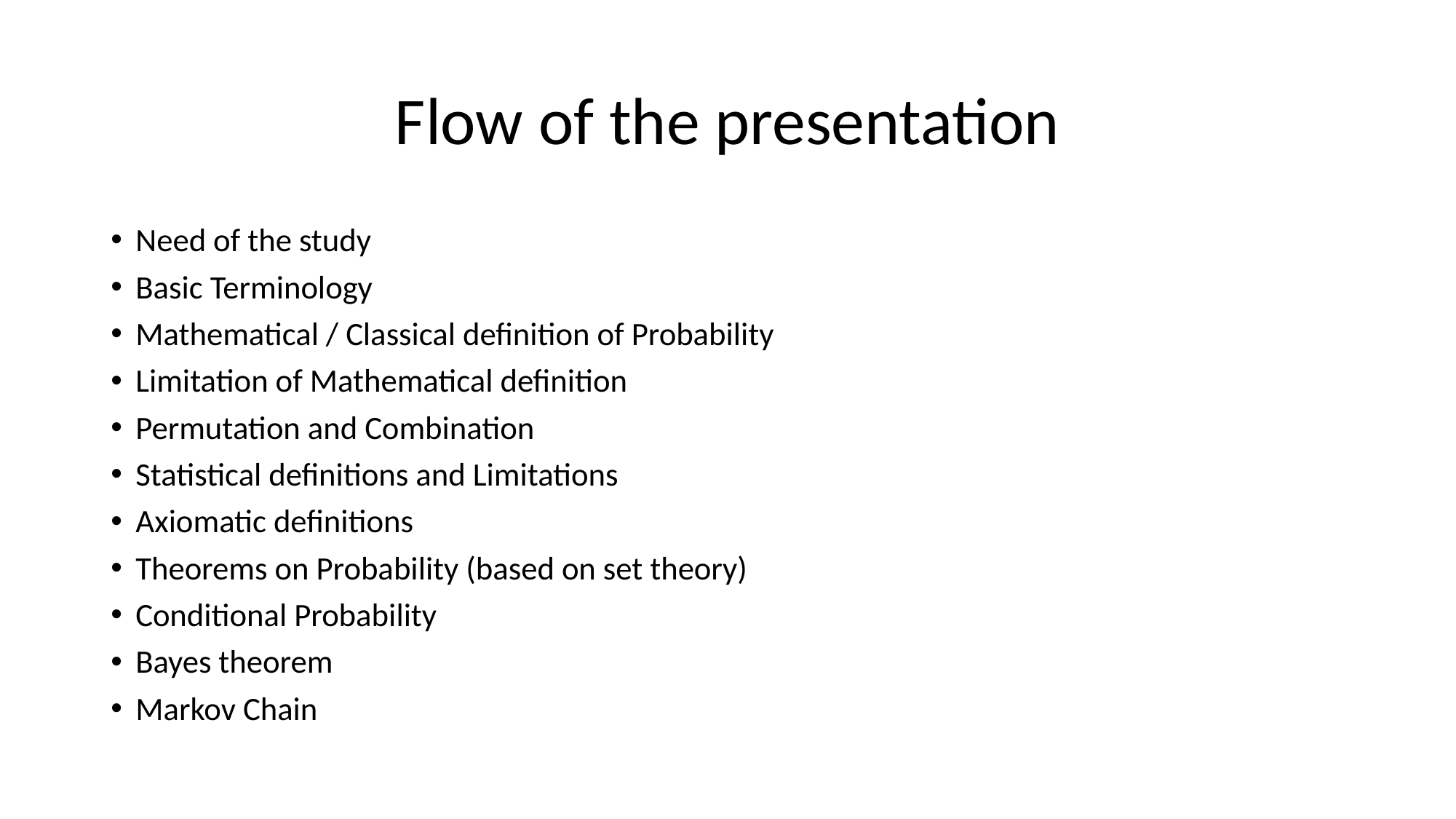

# Flow of the presentation
Need of the study
Basic Terminology
Mathematical / Classical definition of Probability
Limitation of Mathematical definition
Permutation and Combination
Statistical definitions and Limitations
Axiomatic definitions
Theorems on Probability (based on set theory)
Conditional Probability
Bayes theorem
Markov Chain